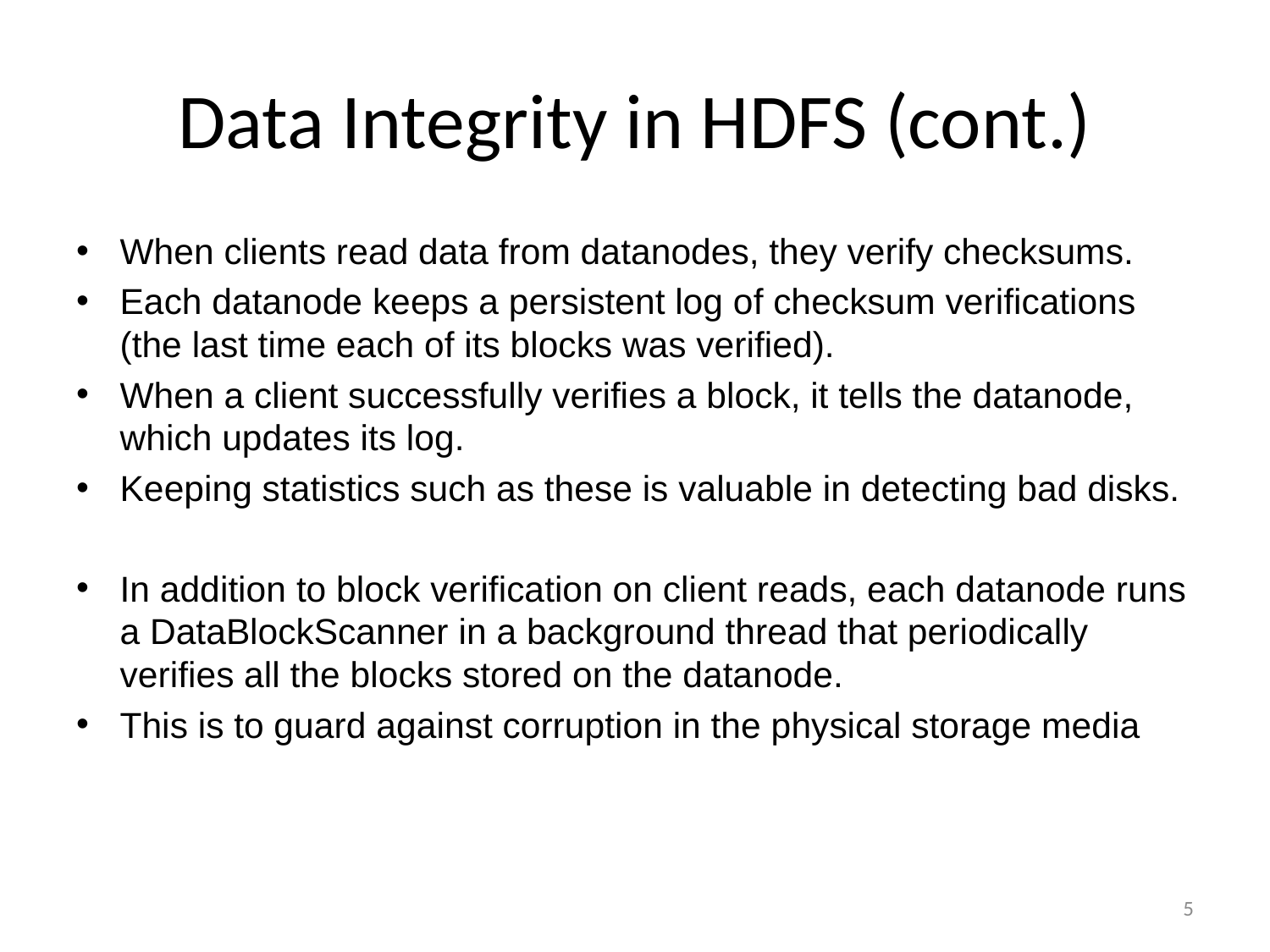

# Data Integrity in HDFS (cont.)
When clients read data from datanodes, they verify checksums.
Each datanode keeps a persistent log of checksum verifications (the last time each of its blocks was verified).
When a client successfully verifies a block, it tells the datanode, which updates its log.
Keeping statistics such as these is valuable in detecting bad disks.

In addition to block verification on client reads, each datanode runs a DataBlockScanner in a background thread that periodically verifies all the blocks stored on the datanode.
This is to guard against corruption in the physical storage media
5